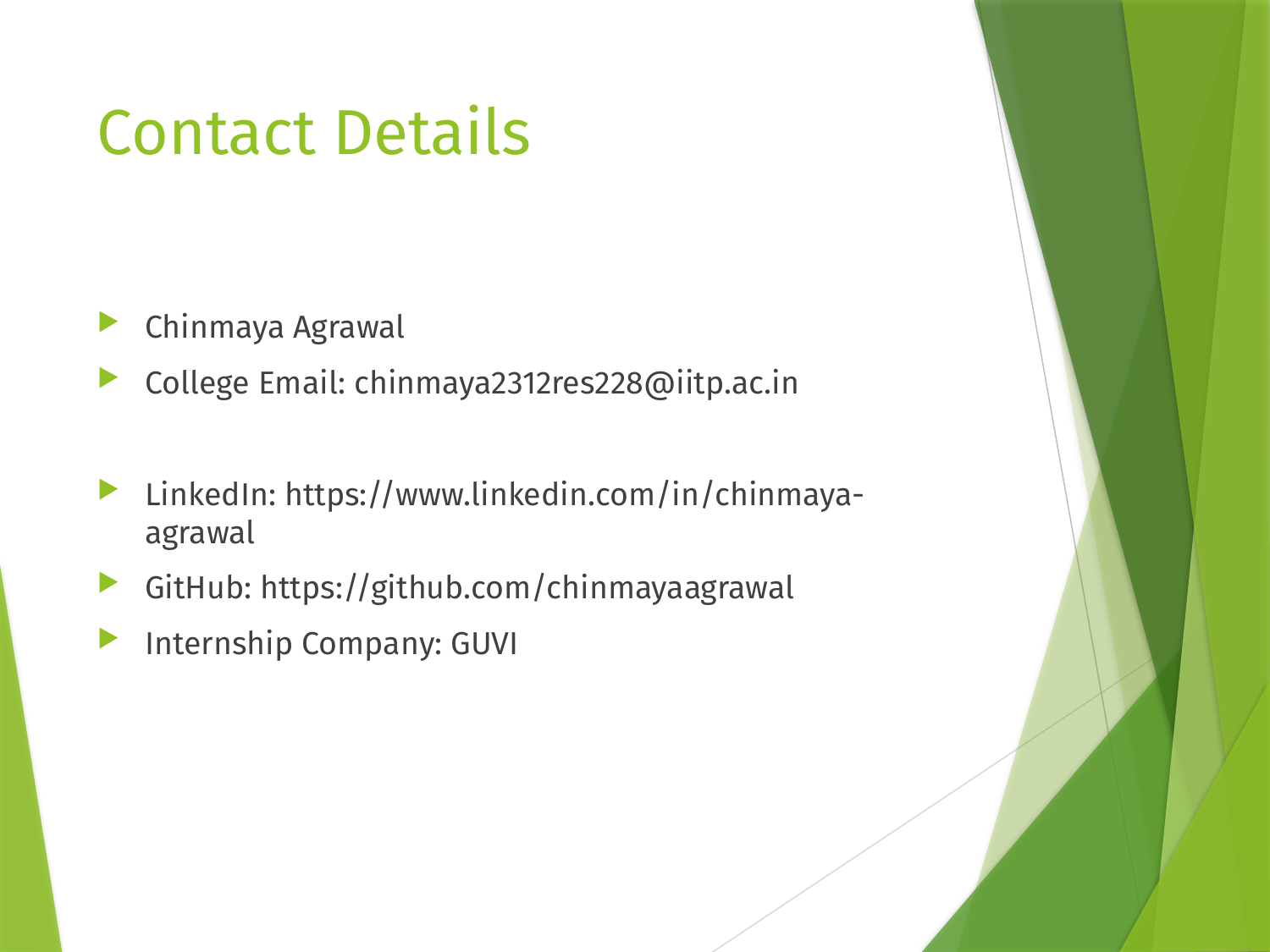

# Contact Details
Chinmaya Agrawal
College Email: chinmaya2312res228@iitp.ac.in

LinkedIn: https://www.linkedin.com/in/chinmaya-agrawal
GitHub: https://github.com/chinmayaagrawal
Internship Company: GUVI